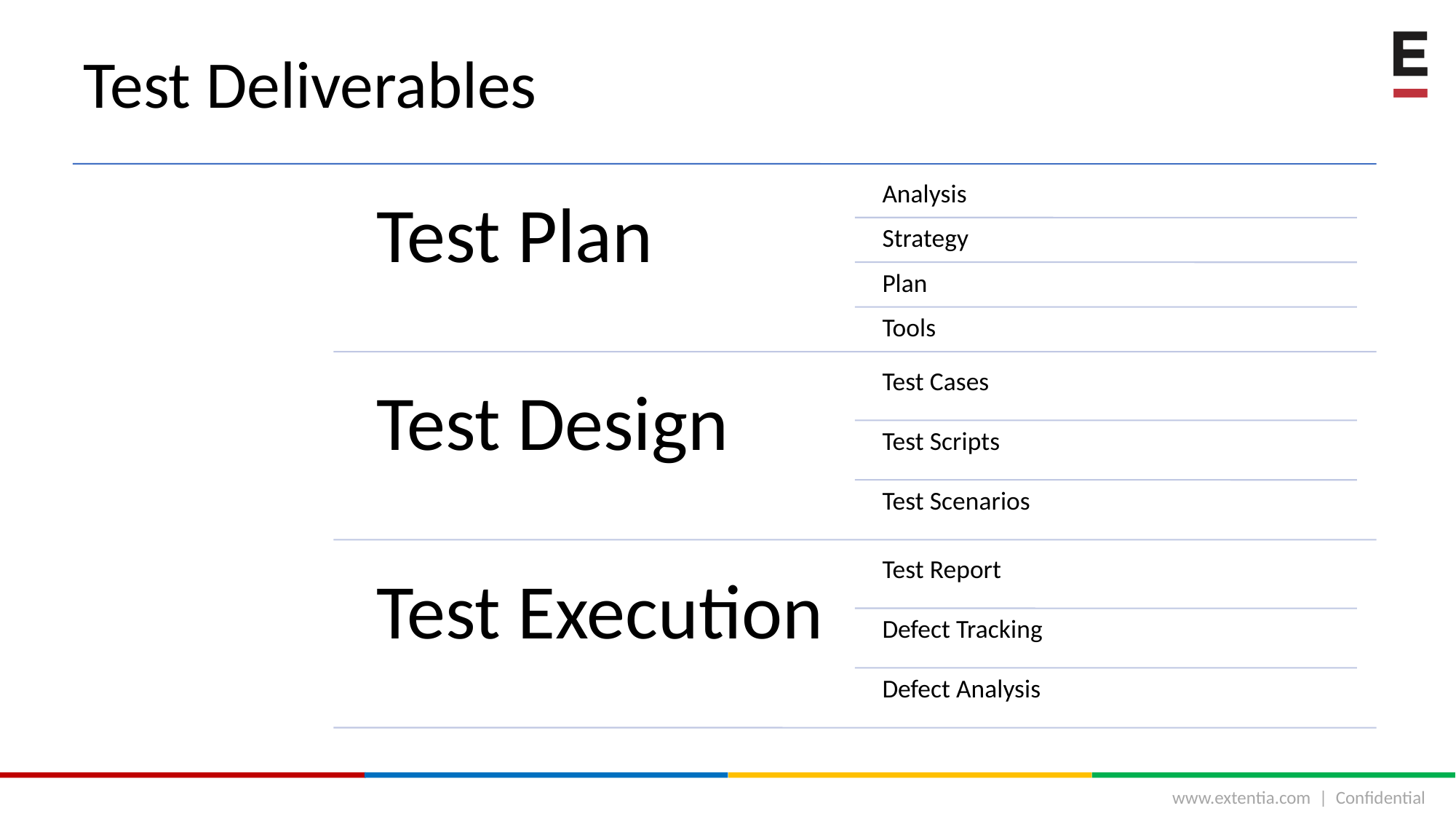

# Test Deliverables

Test Plan
Analysis
Strategy
Plan
Tools
Test Design
Test Cases
Test Scripts
Test Scenarios
Test Execution
Test Report
Defect Tracking
Defect Analysis